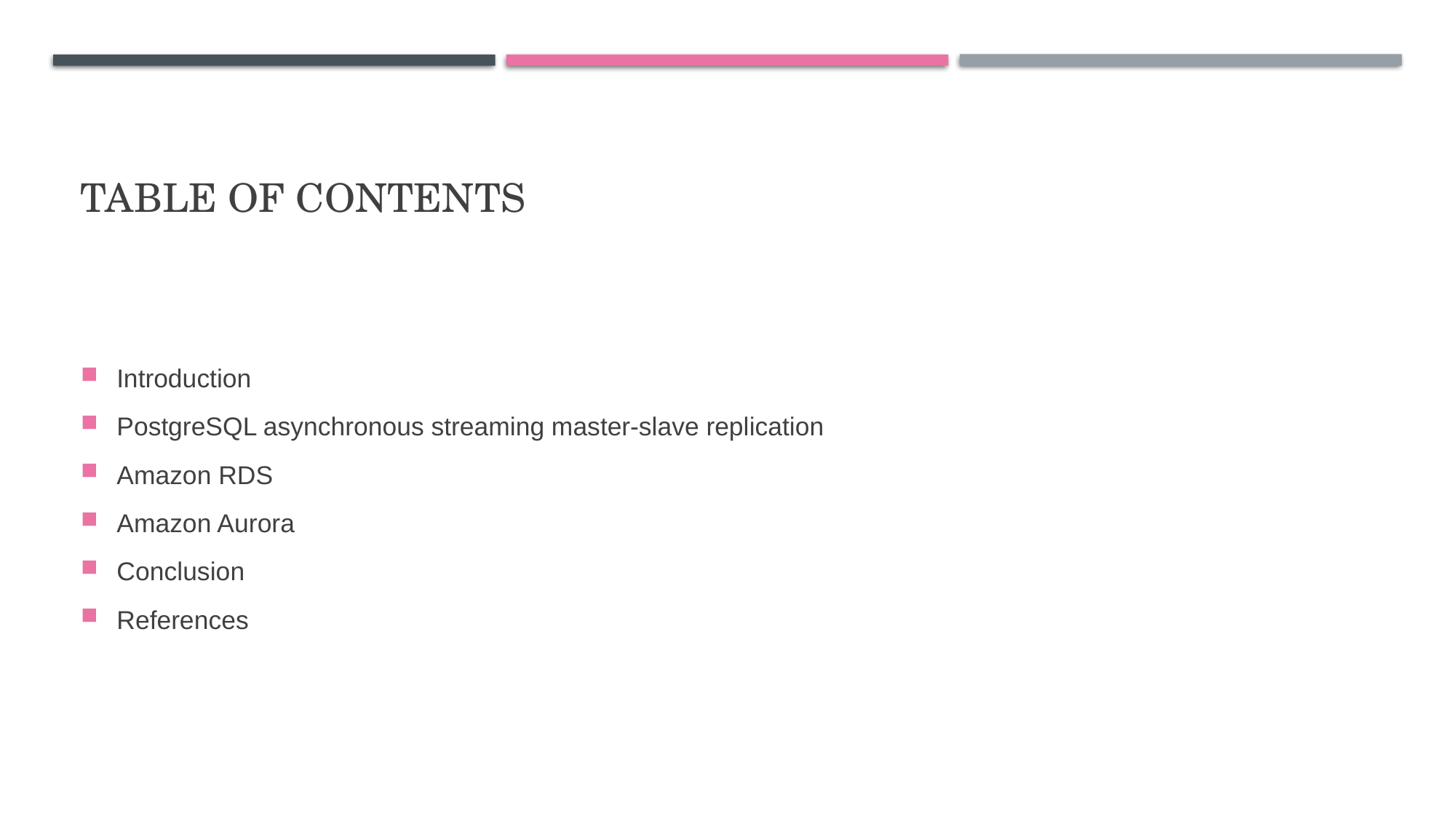

# Table of contents
Introduction
PostgreSQL asynchronous streaming master-slave replication
Amazon RDS
Amazon Aurora
Conclusion
References